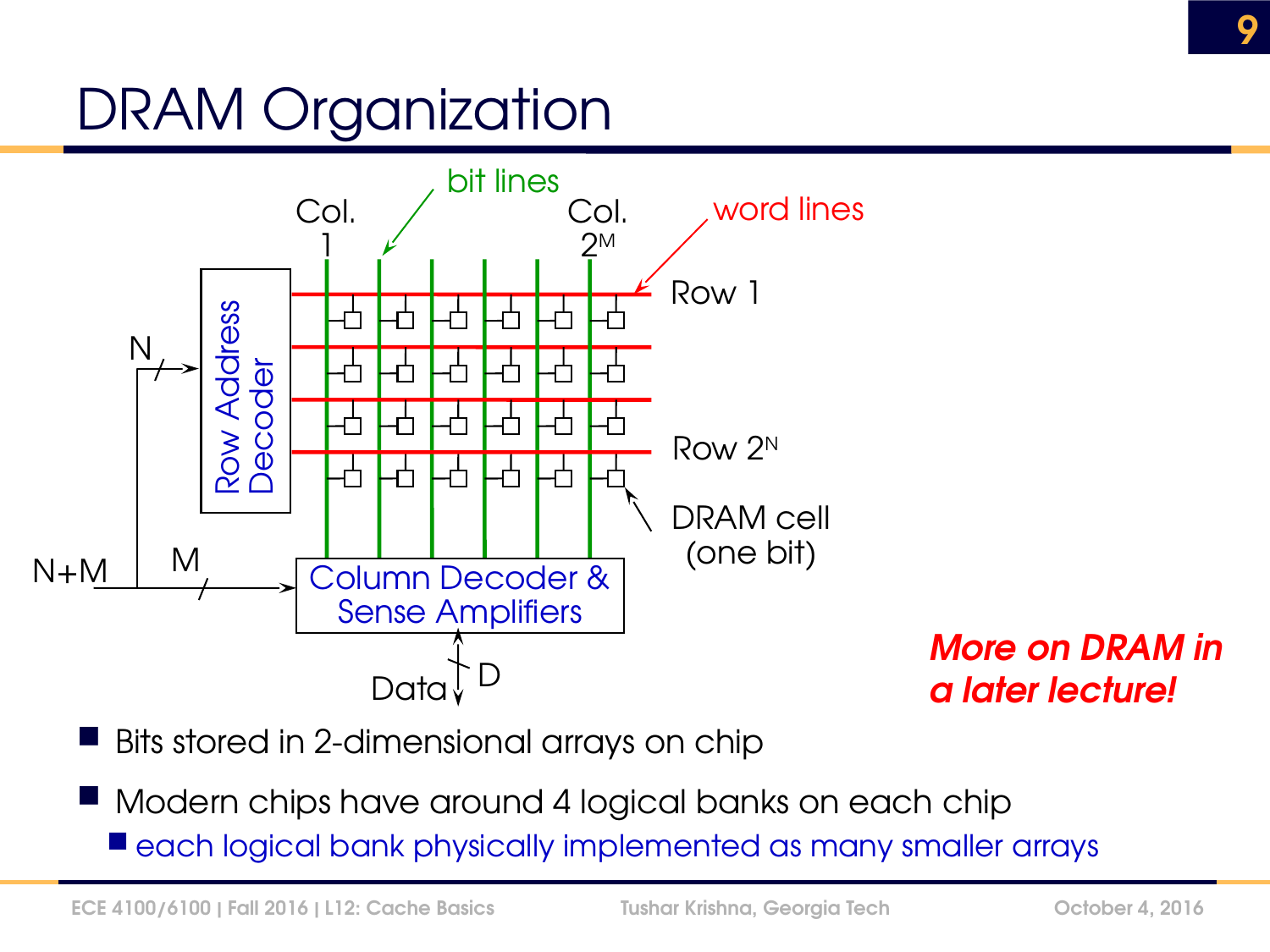

9
# DRAM Organization
bit lines
word lines
Col.
1
Col.
2M

Row 1

N
Row Address Decoder

Row 2N

DRAM cell
(one bit)
M
N+M
Column Decoder & Sense Amplifiers

D

Data
More on DRAM in a later lecture!
 Bits stored in 2-dimensional arrays on chip
 Modern chips have around 4 logical banks on each chip
each logical bank physically implemented as many smaller arrays
ECE 4100/6100 | Fall 2016 | L12: Cache Basics                       Tushar Krishna, Georgia Tech
October 4, 2016